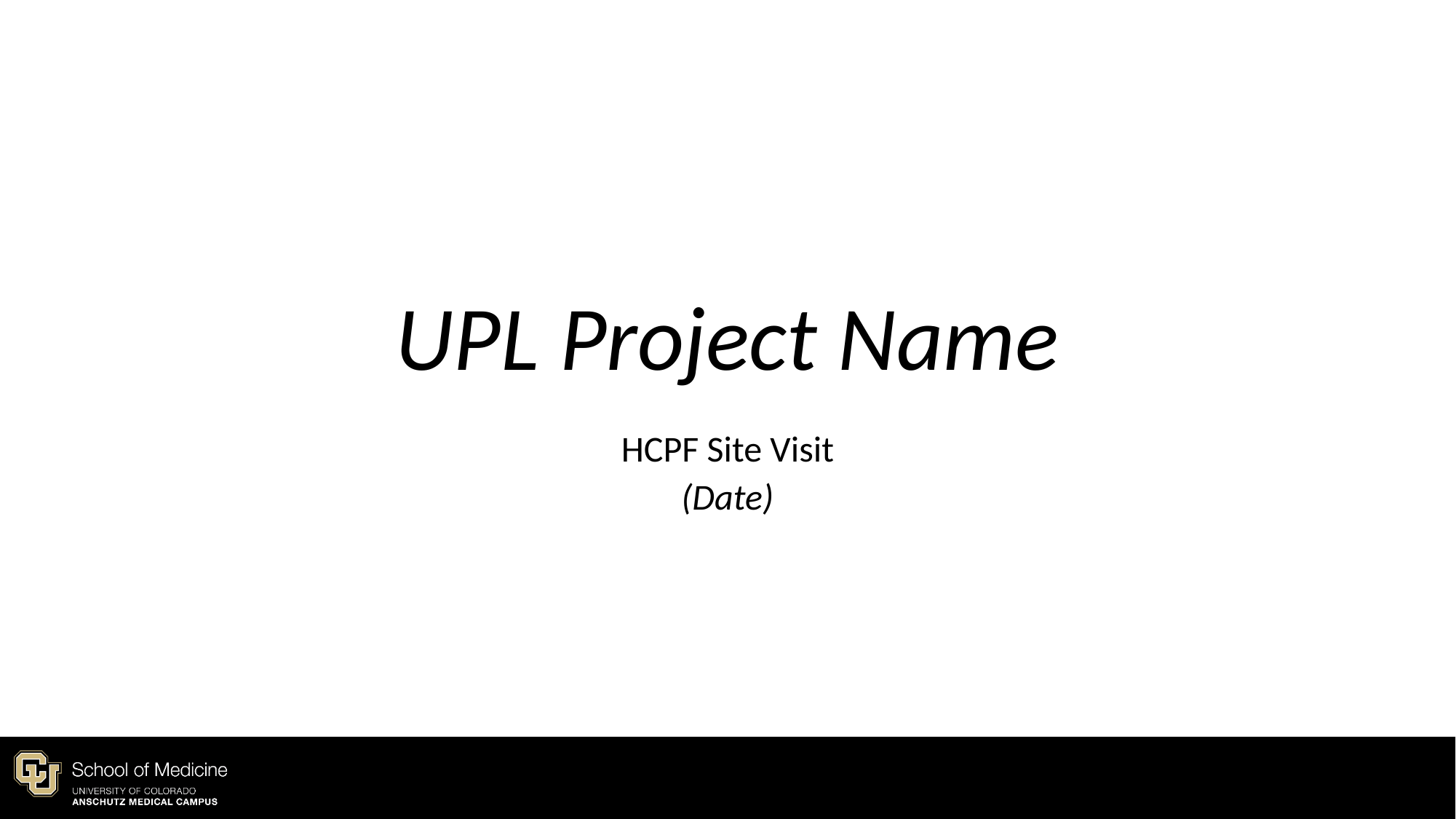

# UPL Project Name
HCPF Site Visit
(Date)